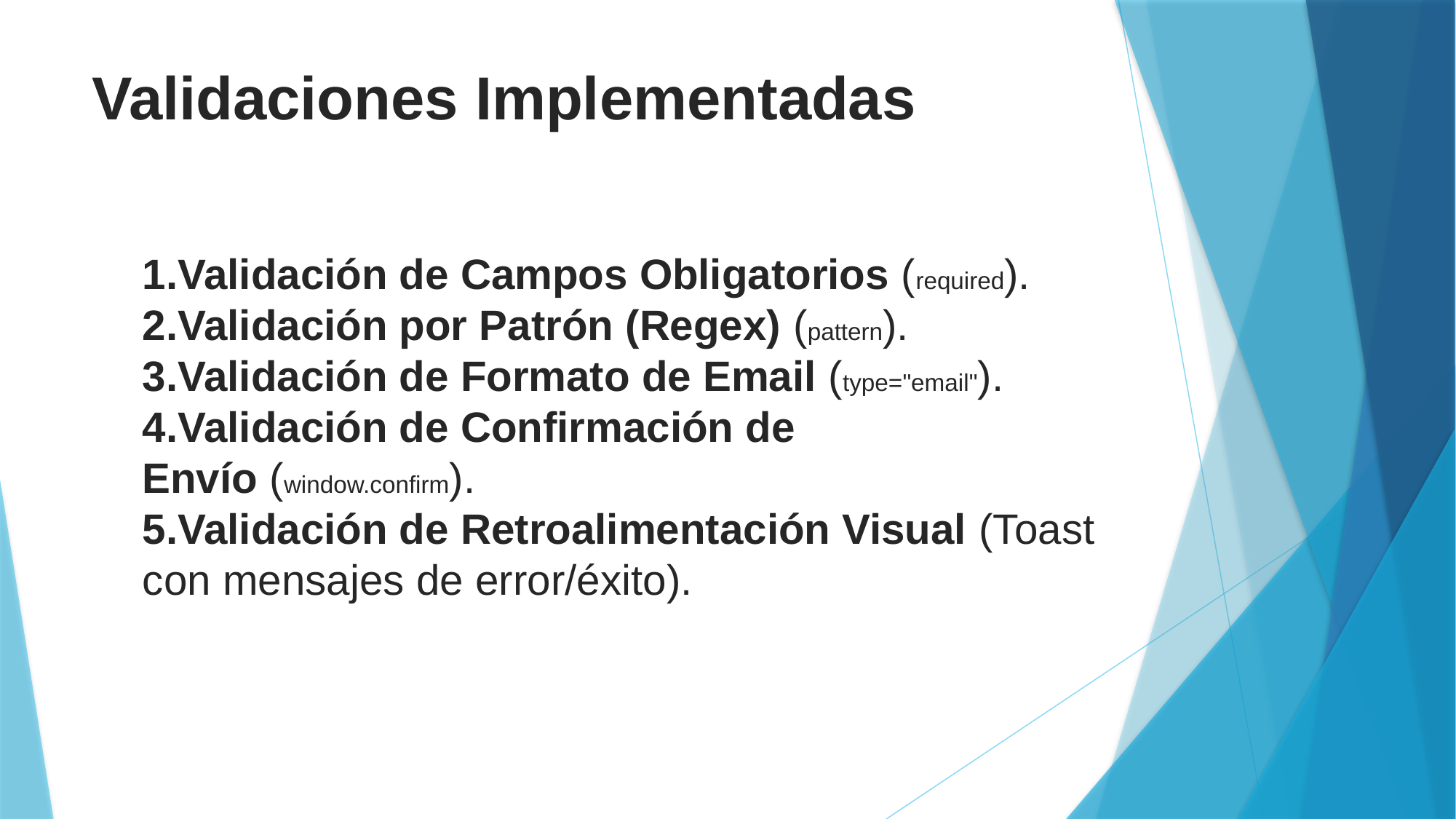

# Validaciones Implementadas

Validación de Campos Obligatorios (required).
Validación por Patrón (Regex) (pattern).
Validación de Formato de Email (type="email").
Validación de Confirmación de Envío (window.confirm).
Validación de Retroalimentación Visual (Toast con mensajes de error/éxito).